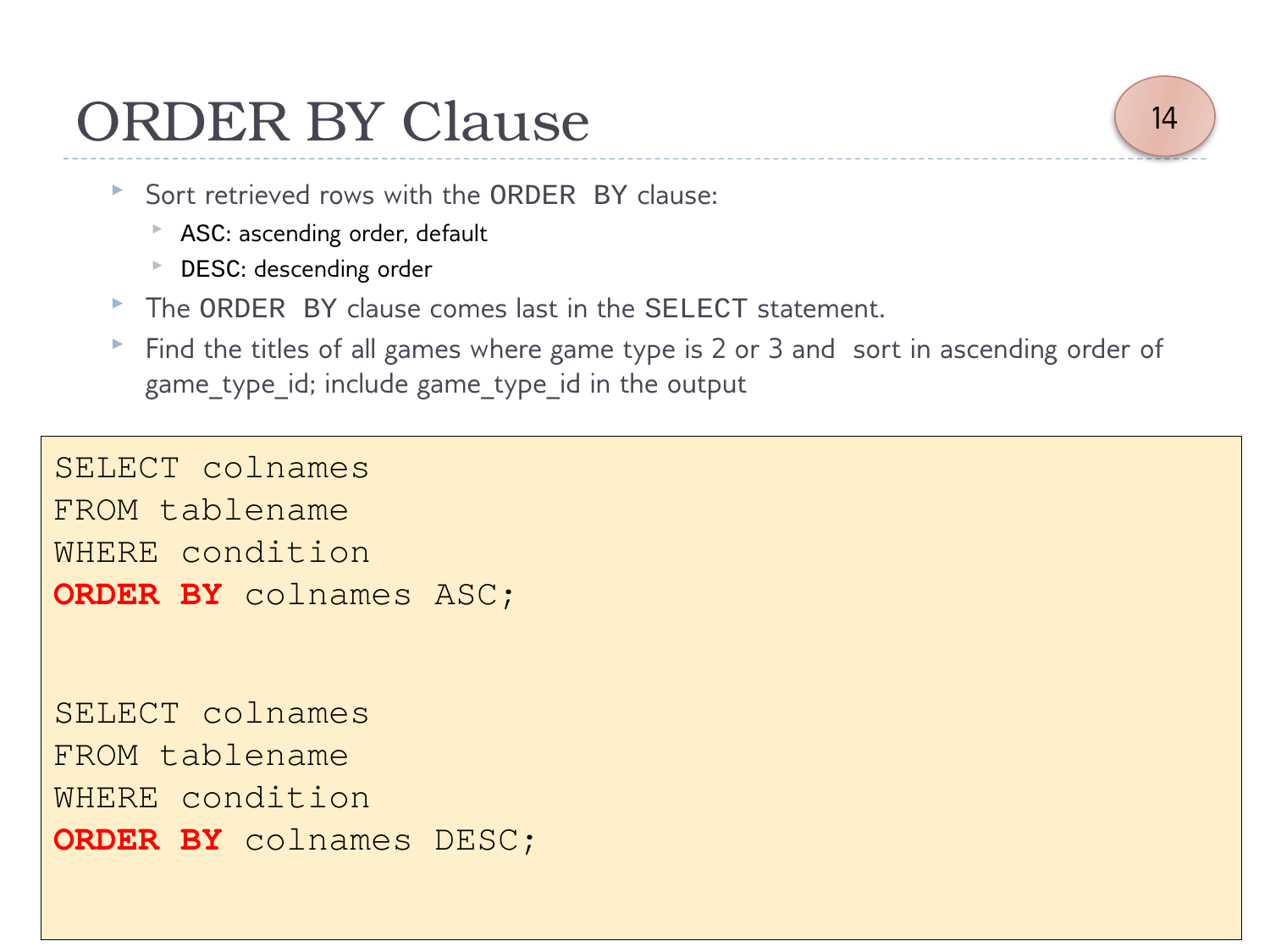

# ORDER BY Clause
14
Sort retrieved rows with the ORDER BY clause:
ASC: ascending order, default
DESC: descending order
The ORDER BY clause comes last in the SELECT statement.
Find the titles of all games where game type is 2 or 3 and  sort in ascending order of game_type_id; include game_type_id in the output

SELECT colnames
FROM tablename
WHERE condition
ORDER BY colnames ASC;

SELECT colnames
FROM tablename
WHERE condition
ORDER BY colnames DESC;